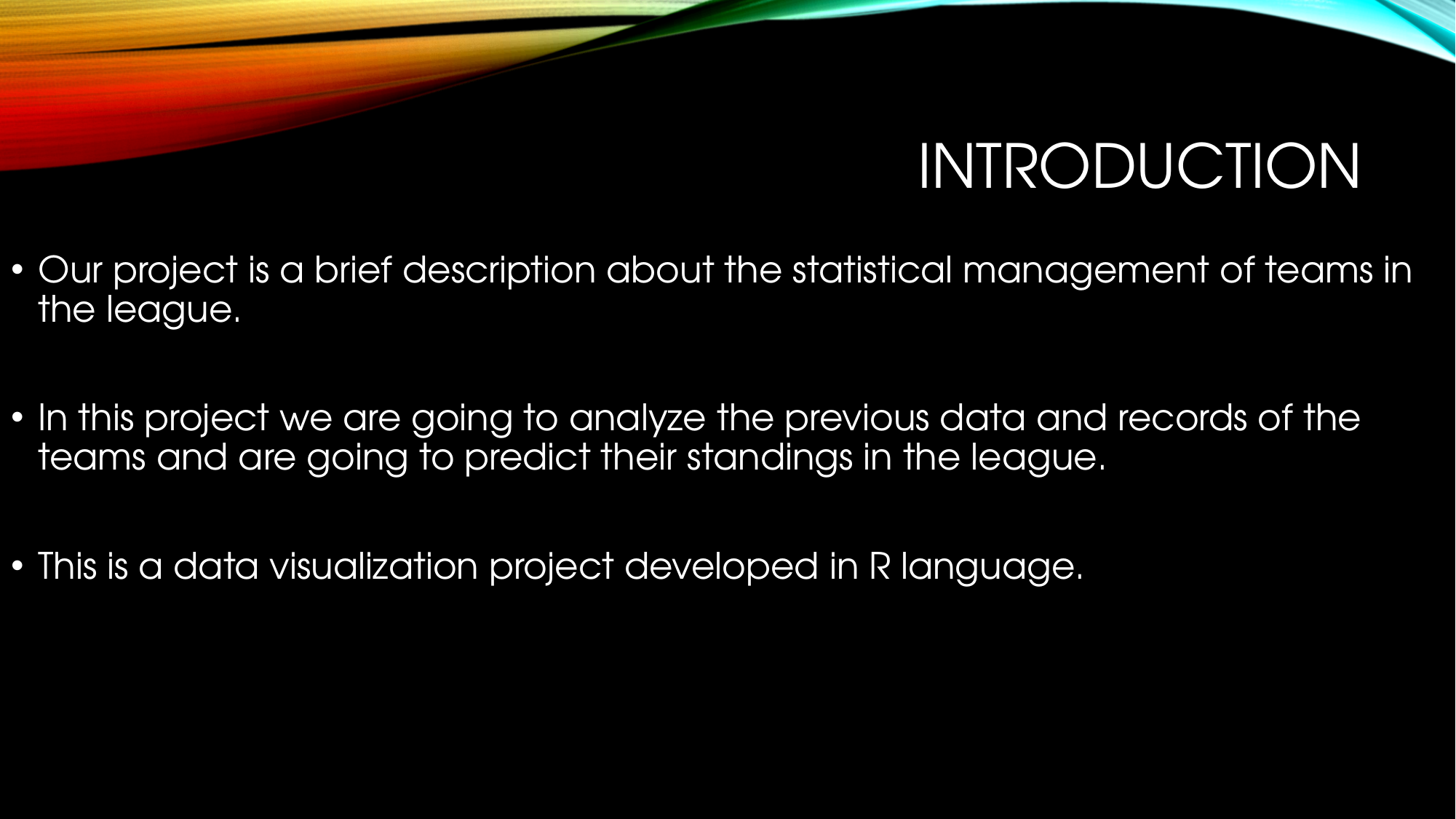

# INTRODUCTION
Our project is a brief description about the statistical management of teams in the league.

In this project we are going to analyze the previous data and records of the teams and are going to predict their standings in the league.

This is a data visualization project developed in R language.